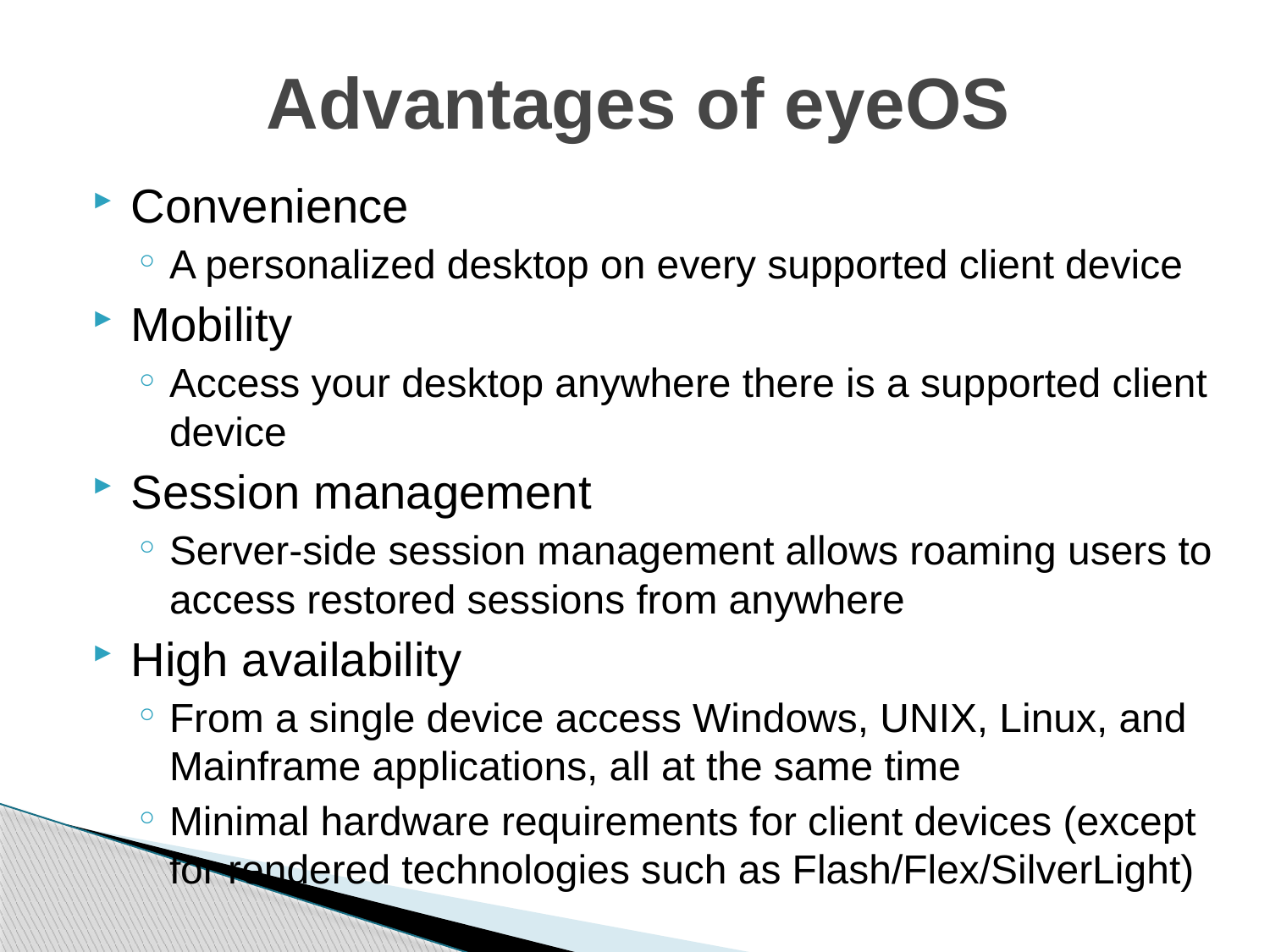

# Advantages of eyeOS
Convenience
A personalized desktop on every supported client device
Mobility
Access your desktop anywhere there is a supported client device
Session management
Server-side session management allows roaming users to access restored sessions from anywhere
High availability
From a single device access Windows, UNIX, Linux, and Mainframe applications, all at the same time
Minimal hardware requirements for client devices (except for rendered technologies such as Flash/Flex/SilverLight)